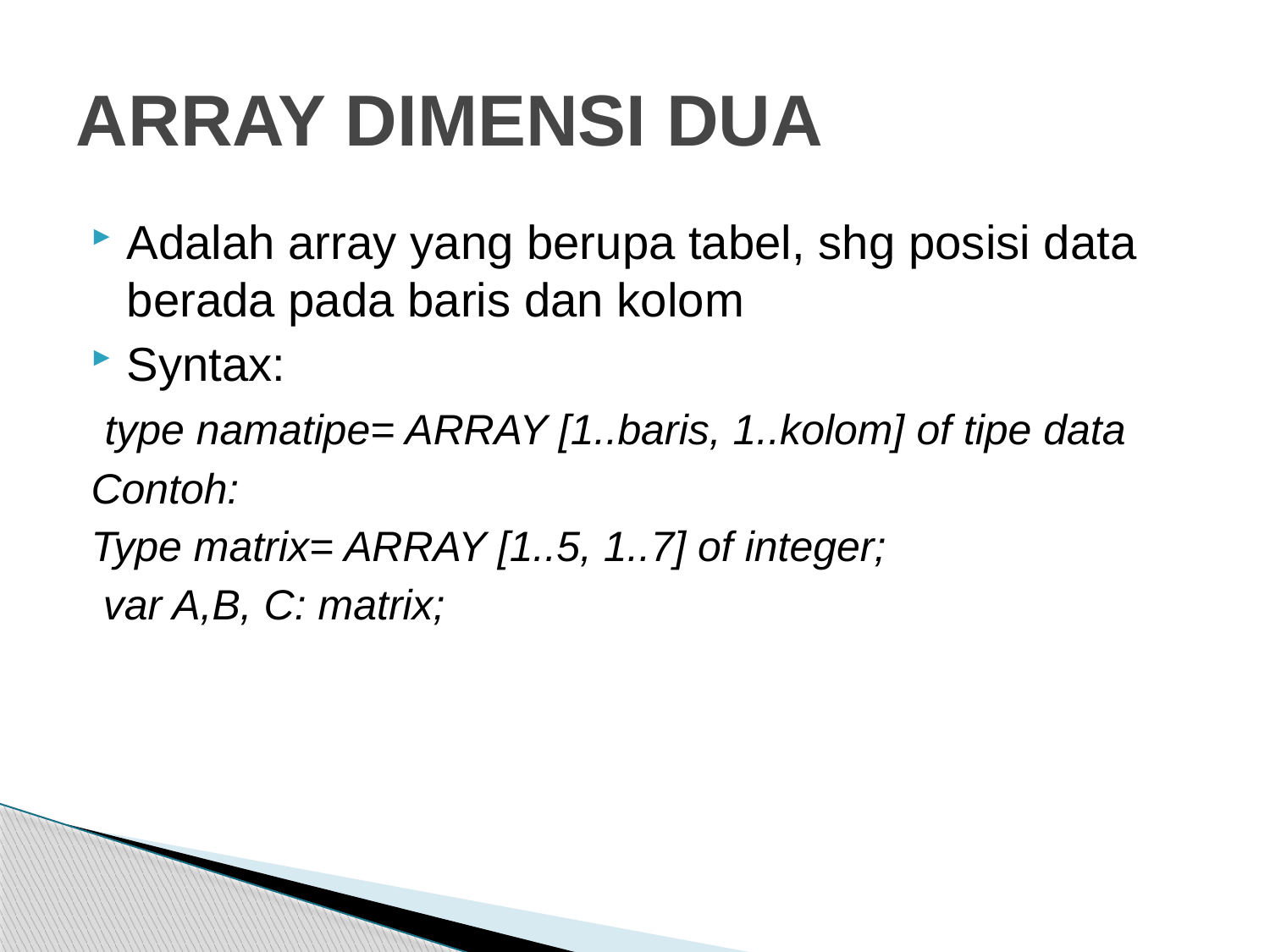

# ARRAY DIMENSI DUA
Adalah array yang berupa tabel, shg posisi data berada pada baris dan kolom
Syntax:
 type namatipe= ARRAY [1..baris, 1..kolom] of tipe data
Contoh:
Type matrix= ARRAY [1..5, 1..7] of integer;
 var A,B, C: matrix;